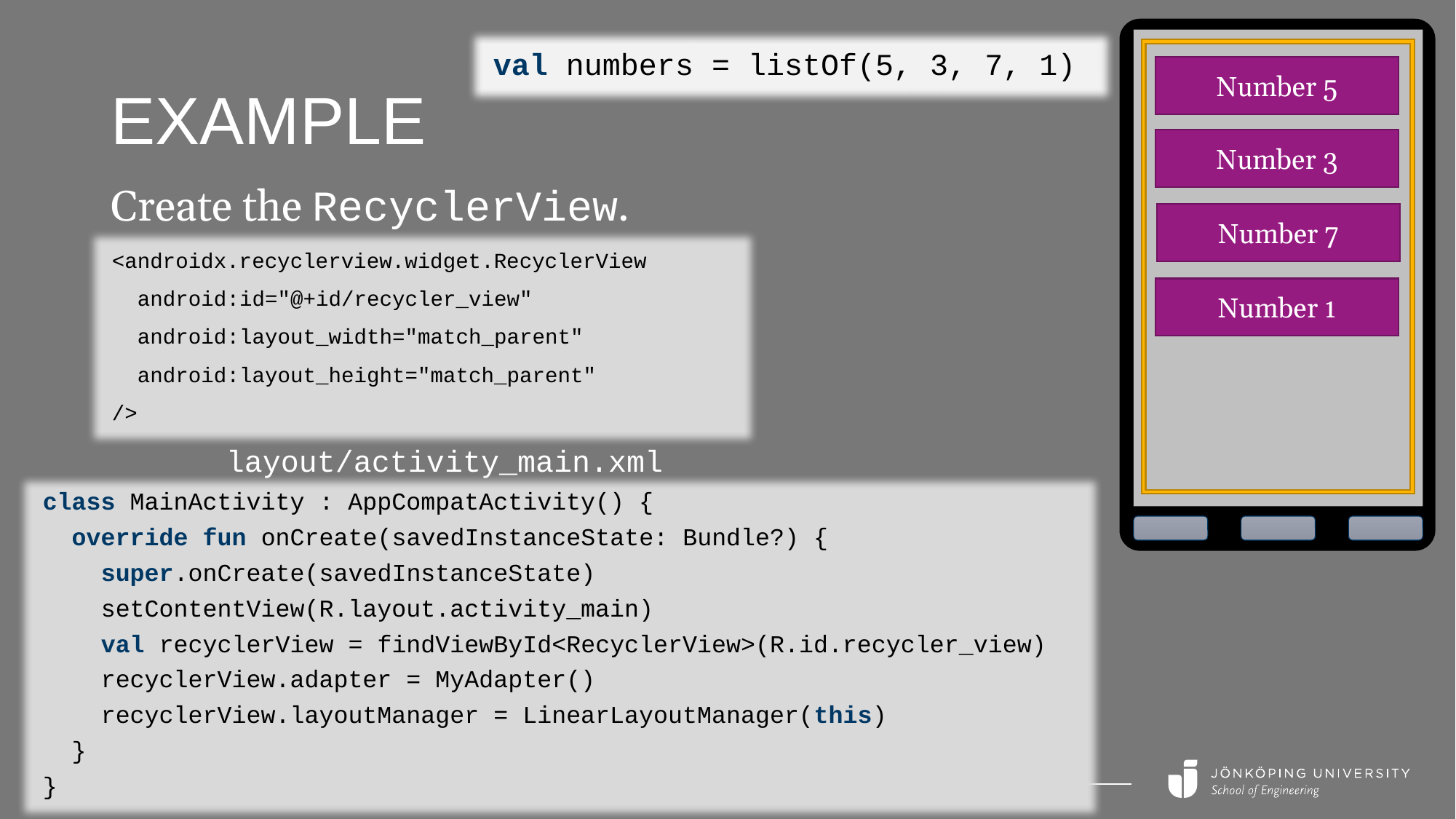

# EXAMPLE
val numbers = listOf(5, 3, 7, 1)
Number 5
Number 3
Create the RecyclerView.
Number 7
<androidx.recyclerview.widget.RecyclerView
  android:id="@+id/recycler_view"
  android:layout_width="match_parent"
  android:layout_height="match_parent"
/>
Number 1
layout/activity_main.xml
class MainActivity : AppCompatActivity() {
  override fun onCreate(savedInstanceState: Bundle?) {
    super.onCreate(savedInstanceState)
    setContentView(R.layout.activity_main)
    val recyclerView = findViewById<RecyclerView>(R.id.recycler_view)
    recyclerView.adapter = MyAdapter()
    recyclerView.layoutManager = LinearLayoutManager(this)
  }
}